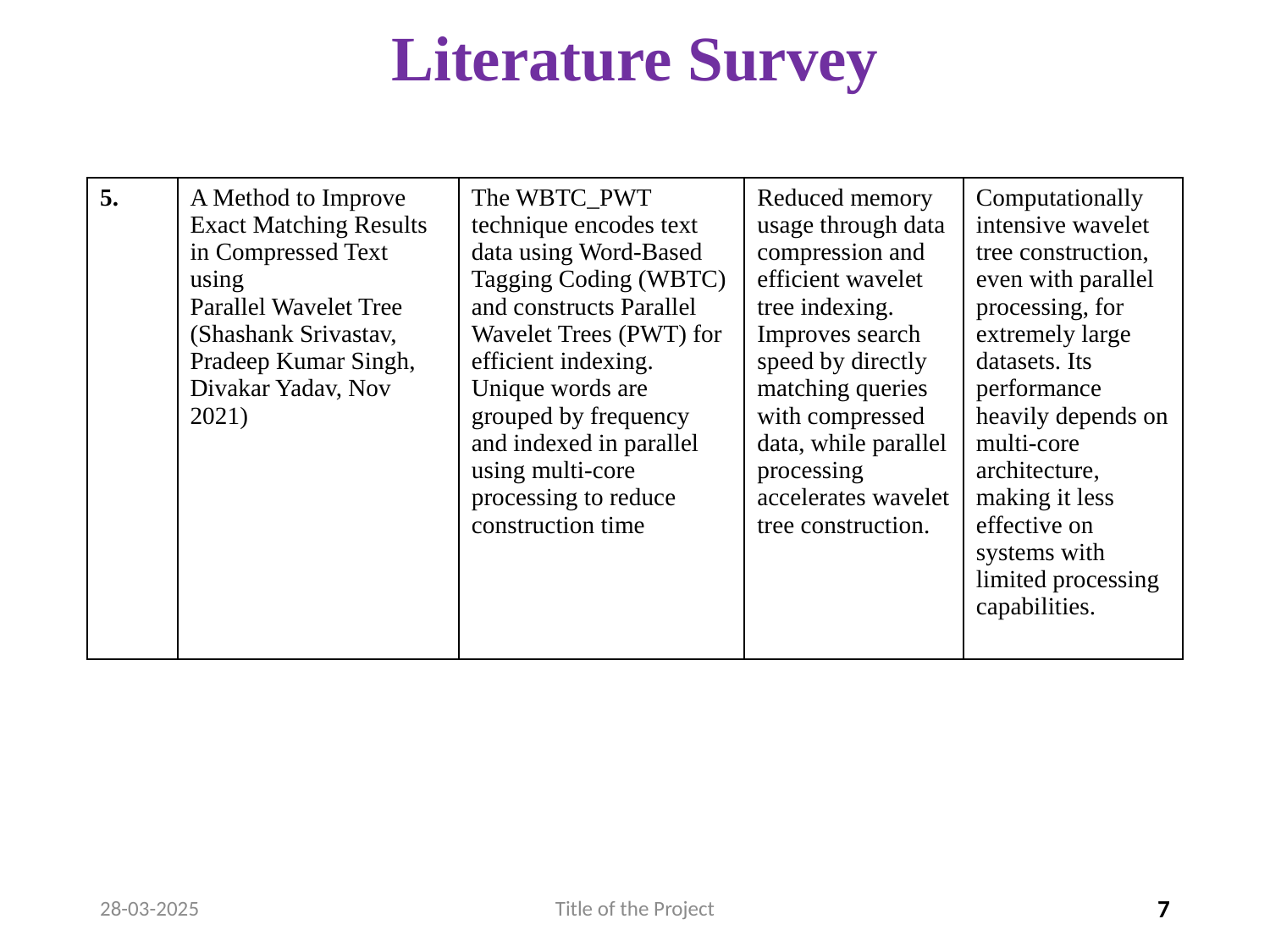

# Literature Survey
| 5. | A Method to Improve Exact Matching Results in Compressed Text using Parallel Wavelet Tree (Shashank Srivastav, Pradeep Kumar Singh, Divakar Yadav, Nov 2021) | The WBTC\_PWT technique encodes text data using Word-Based Tagging Coding (WBTC) and constructs Parallel Wavelet Trees (PWT) for efficient indexing. Unique words are grouped by frequency and indexed in parallel using multi-core processing to reduce construction time. | Reduced memory usage through data compression and efficient wavelet tree indexing. Improves search speed by directly matching queries with compressed data, while parallel processing accelerates wavelet tree construction. | Computationally intensive wavelet tree construction, even with parallel processing, for extremely large datasets. Its performance heavily depends on multi-core architecture, making it less effective on systems with limited processing capabilities. |
| --- | --- | --- | --- | --- |
28-03-2025
Title of the Project
7